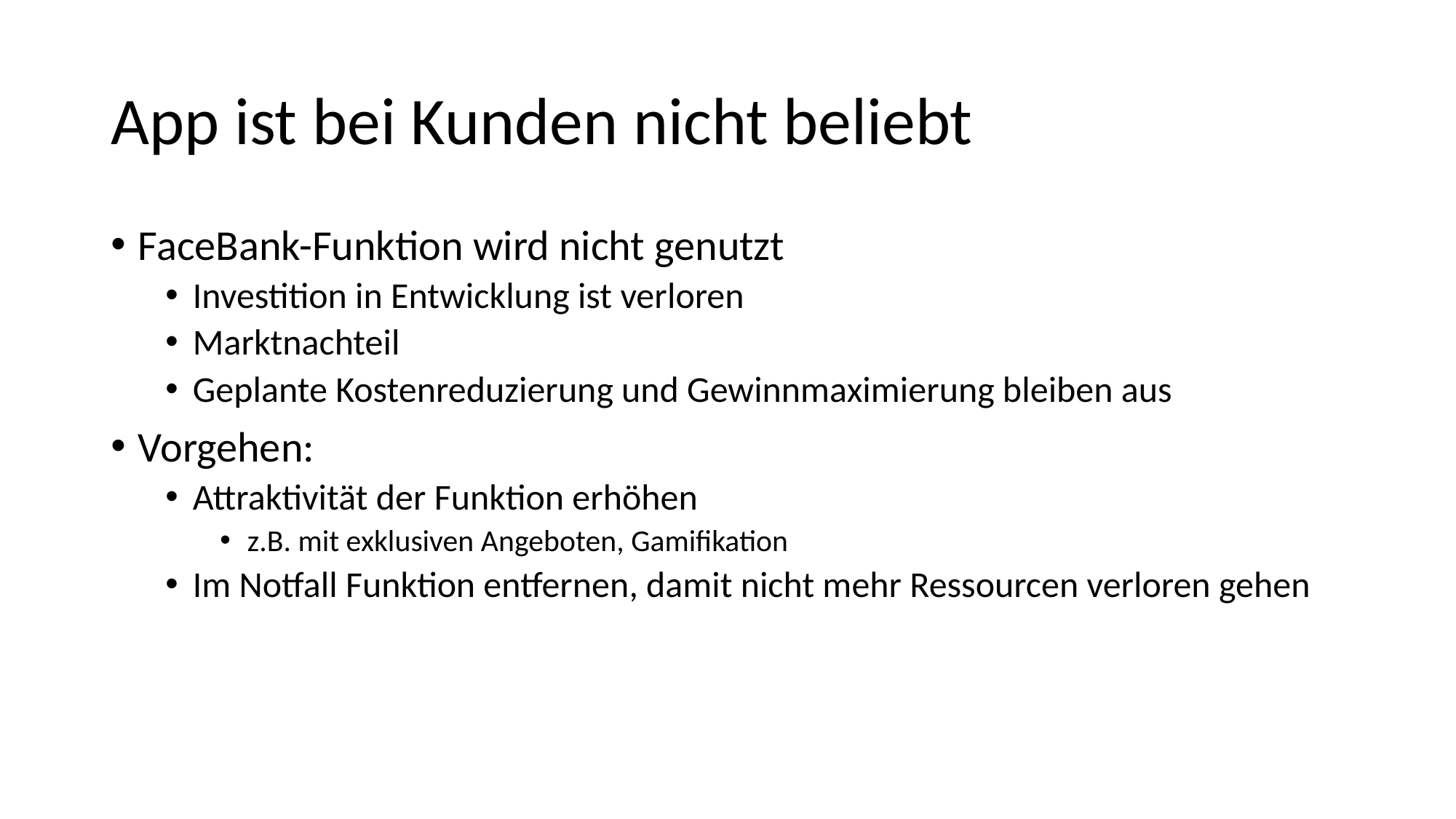

# App ist bei Kunden nicht beliebt
FaceBank-Funktion wird nicht genutzt
Investition in Entwicklung ist verloren
Marktnachteil
Geplante Kostenreduzierung und Gewinnmaximierung bleiben aus
Vorgehen:
Attraktivität der Funktion erhöhen
z.B. mit exklusiven Angeboten, Gamifikation
Im Notfall Funktion entfernen, damit nicht mehr Ressourcen verloren gehen